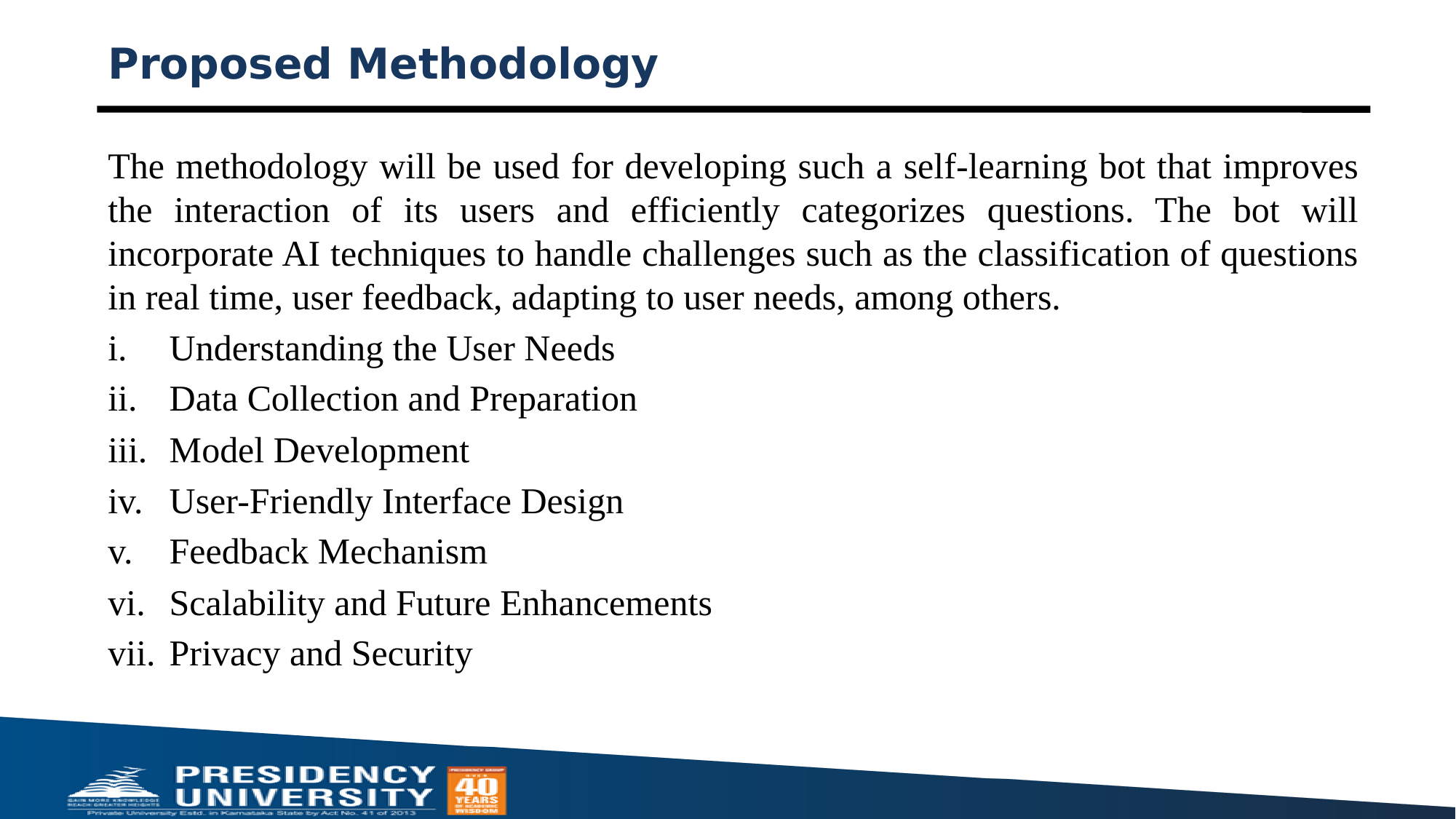

# Proposed Methodology
The methodology will be used for developing such a self-learning bot that improves the interaction of its users and efficiently categorizes questions. The bot will incorporate AI techniques to handle challenges such as the classification of questions in real time, user feedback, adapting to user needs, among others.
Understanding the User Needs
Data Collection and Preparation
Model Development
User-Friendly Interface Design
Feedback Mechanism
Scalability and Future Enhancements
Privacy and Security